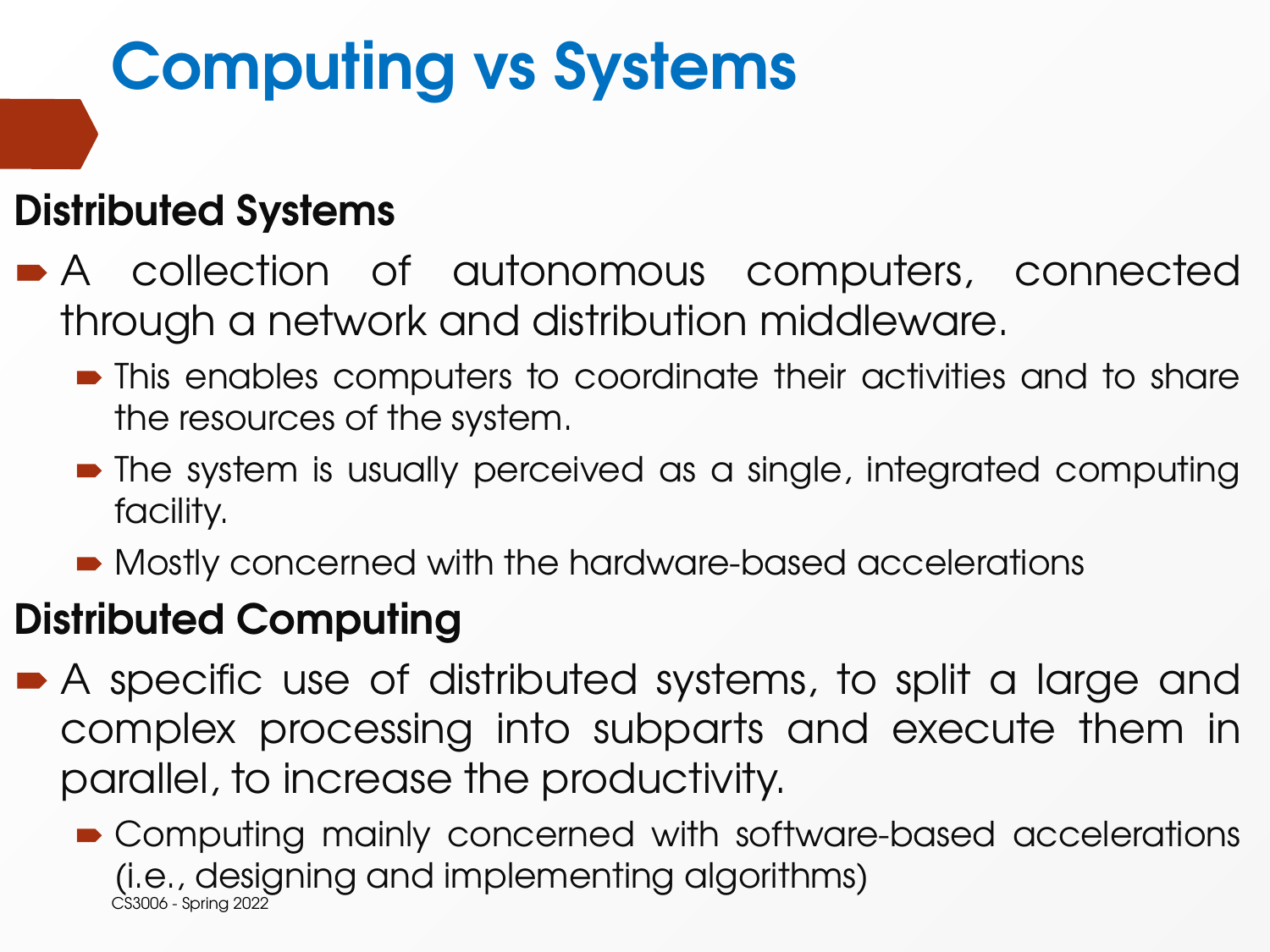

# Computing vs Systems
Distributed Systems
A collection of autonomous computers, connected through a network and distribution middleware.
This enables computers to coordinate their activities and to share the resources of the system.
The system is usually perceived as a single, integrated computing facility.
Mostly concerned with the hardware-based accelerations
Distributed Computing
A specific use of distributed systems, to split a large and complex processing into subparts and execute them in parallel, to increase the productivity.
Computing mainly concerned with software-based accelerations (i.e., designing and implementing algorithms)

CS3006 - Spring 2022